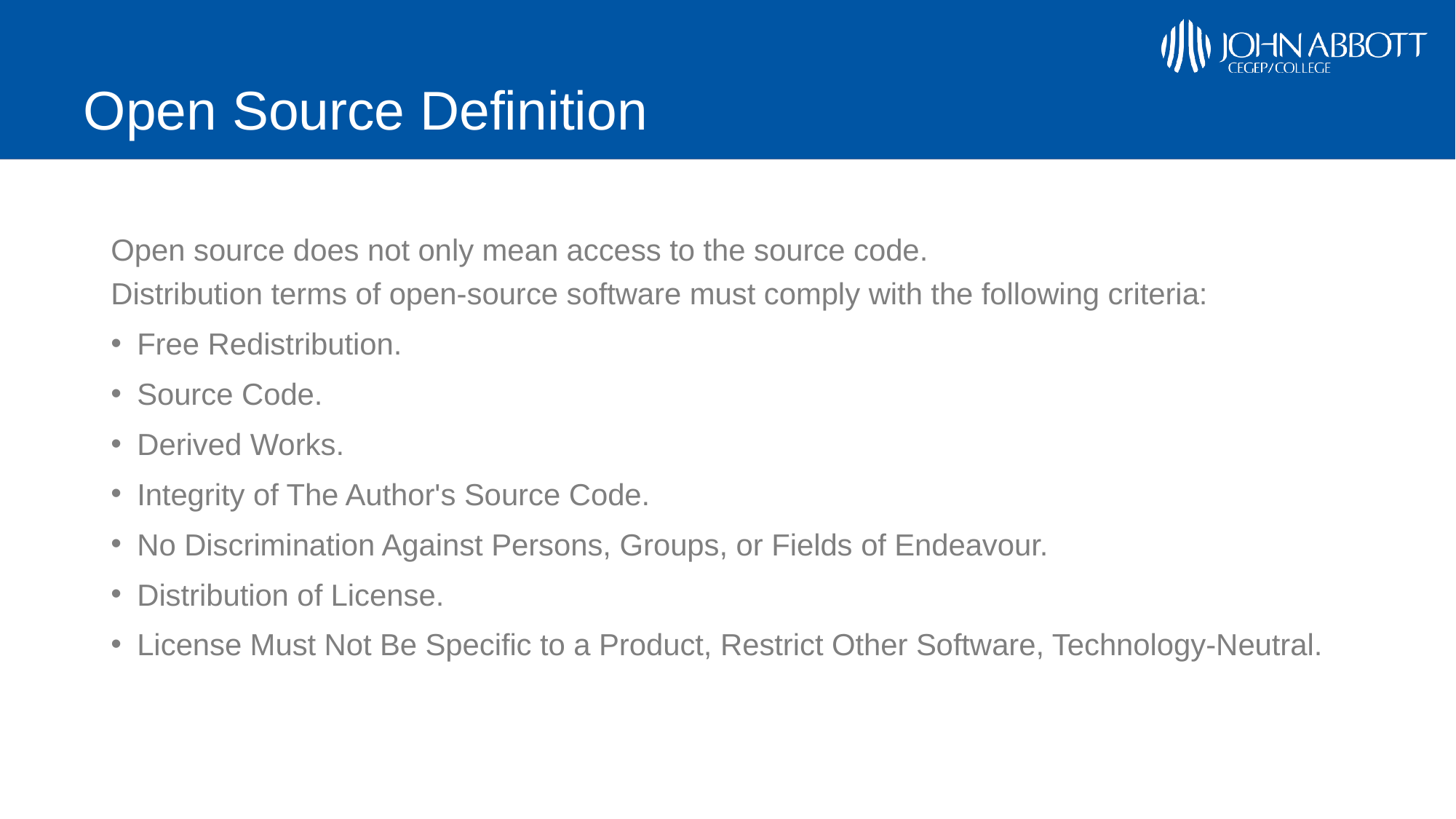

# Open Source Definition
Open source does not only mean access to the source code.
Distribution terms of open-source software must comply with the following criteria:
Free Redistribution.
Source Code.
Derived Works.
Integrity of The Author's Source Code.
No Discrimination Against Persons, Groups, or Fields of Endeavour.
Distribution of License.
License Must Not Be Specific to a Product, Restrict Other Software, Technology-Neutral.